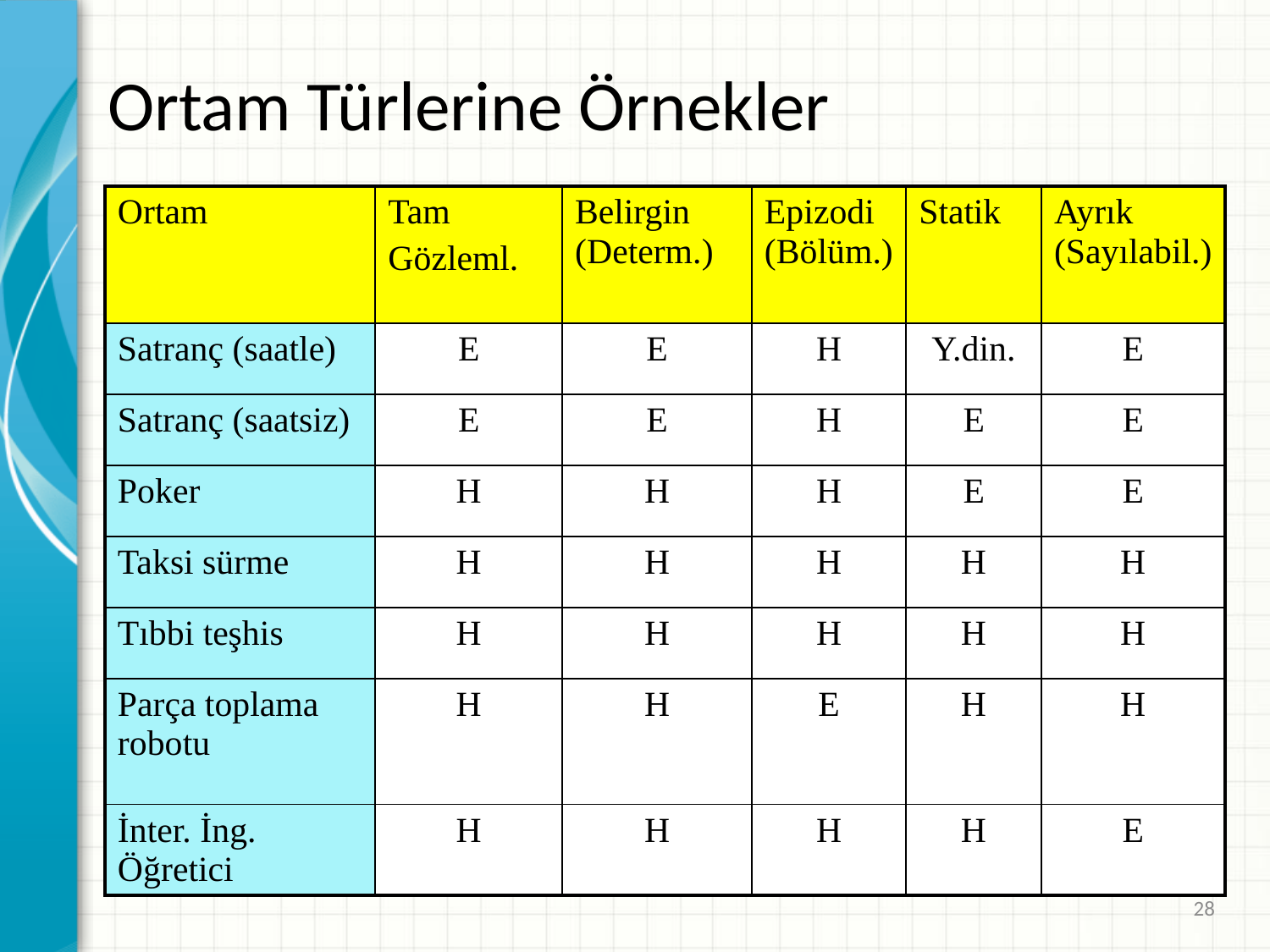

# Ortam Türlerine Örnekler
| Ortam | Tam Gözleml. | Belirgin (Determ.) | Epizodi (Bölüm.) | Statik | Ayrık (Sayılabil.) |
| --- | --- | --- | --- | --- | --- |
| Satranç (saatle) | E | E | H | Y.din. | E |
| Satranç (saatsiz) | E | E | H | E | E |
| Poker | H | H | H | E | E |
| Taksi sürme | H | H | H | H | H |
| Tıbbi teşhis | H | H | H | H | H |
| Parça toplama robotu | H | H | E | H | H |
| İnter. İng. Öğretici | H | H | H | H | E |
28